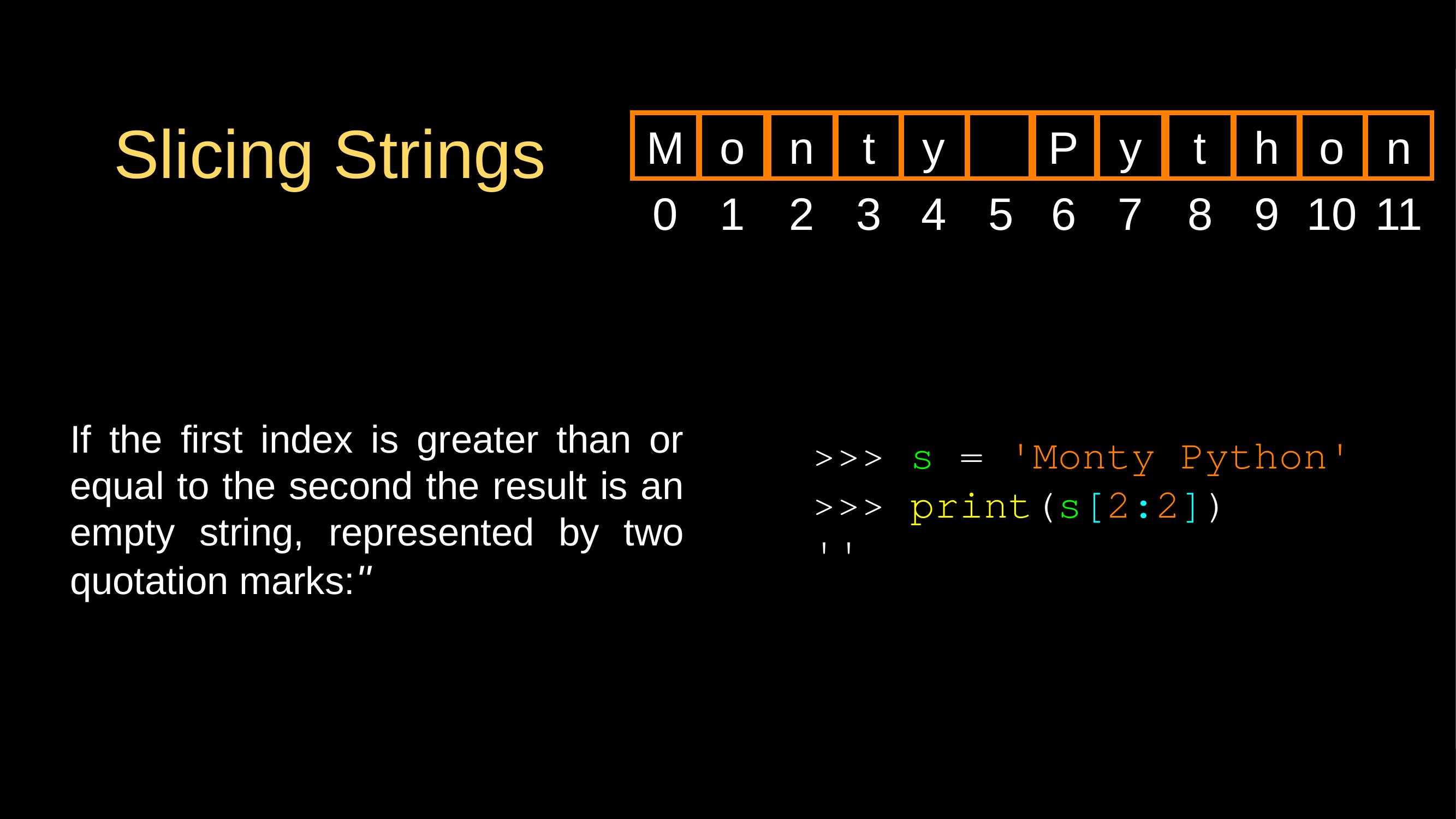

# Slicing Strings
M
o
n
t
y

P
y
t
h
o
n
0
1
2
3
4
5
6
7
8
9
10
11
If the first index is greater than or equal to the second the result is an empty string, represented by two quotation marks:''
>>> s = 'Monty Python'
>>> print(s[2:2])
''